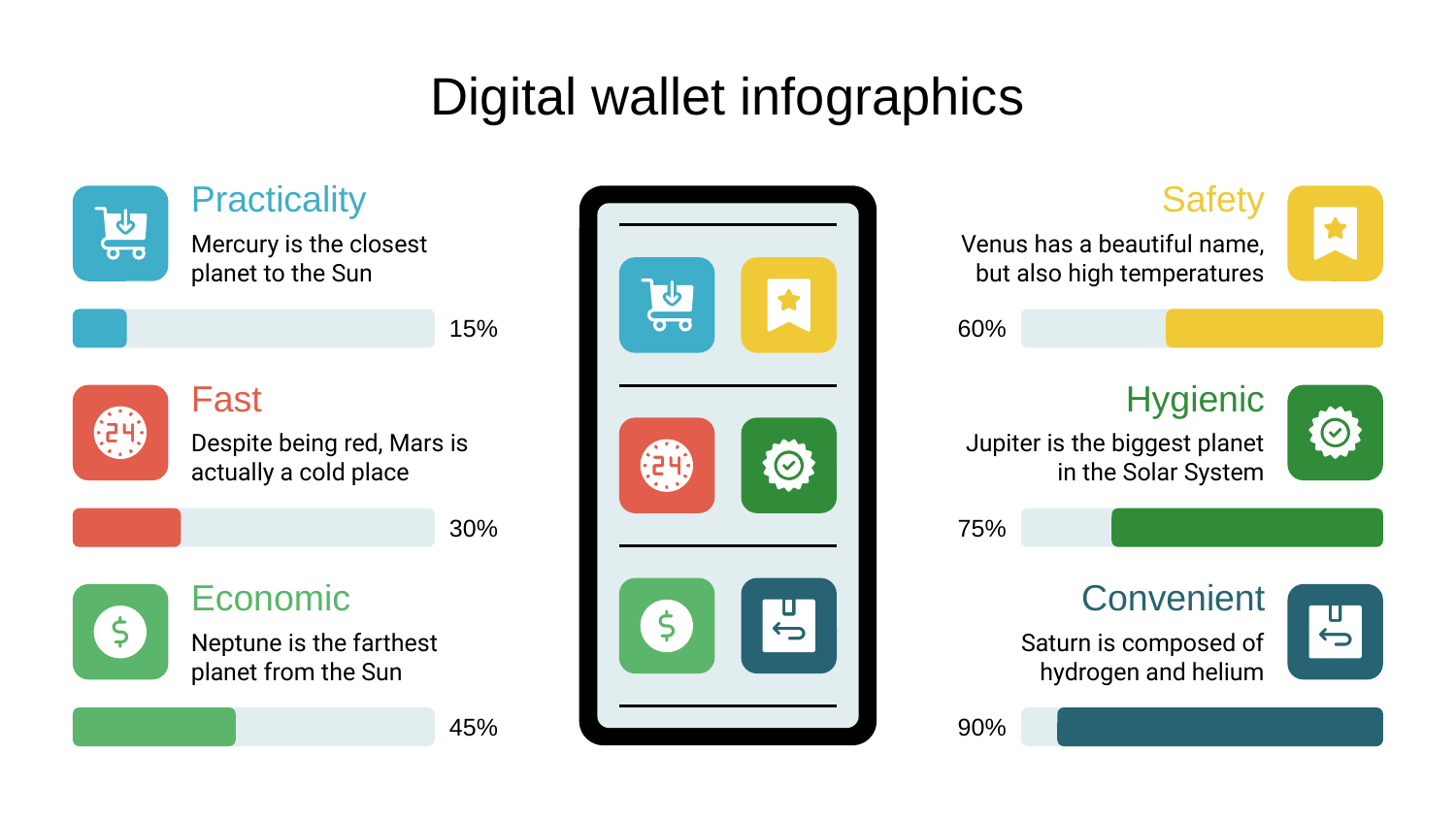

# Digital wallet infographics
Practicality

Mercury is the closest planet to the Sun

15%
Safety

Venus has a beautiful name, but also high temperatures

60%

Fast

Despite being red, Mars is actually a cold place

30%
Hygienic

Jupiter is the biggest planet in the Solar System

75%

Economic

Neptune is the farthest planet from the Sun

45%
Convenient

Saturn is composed of hydrogen and helium

90%